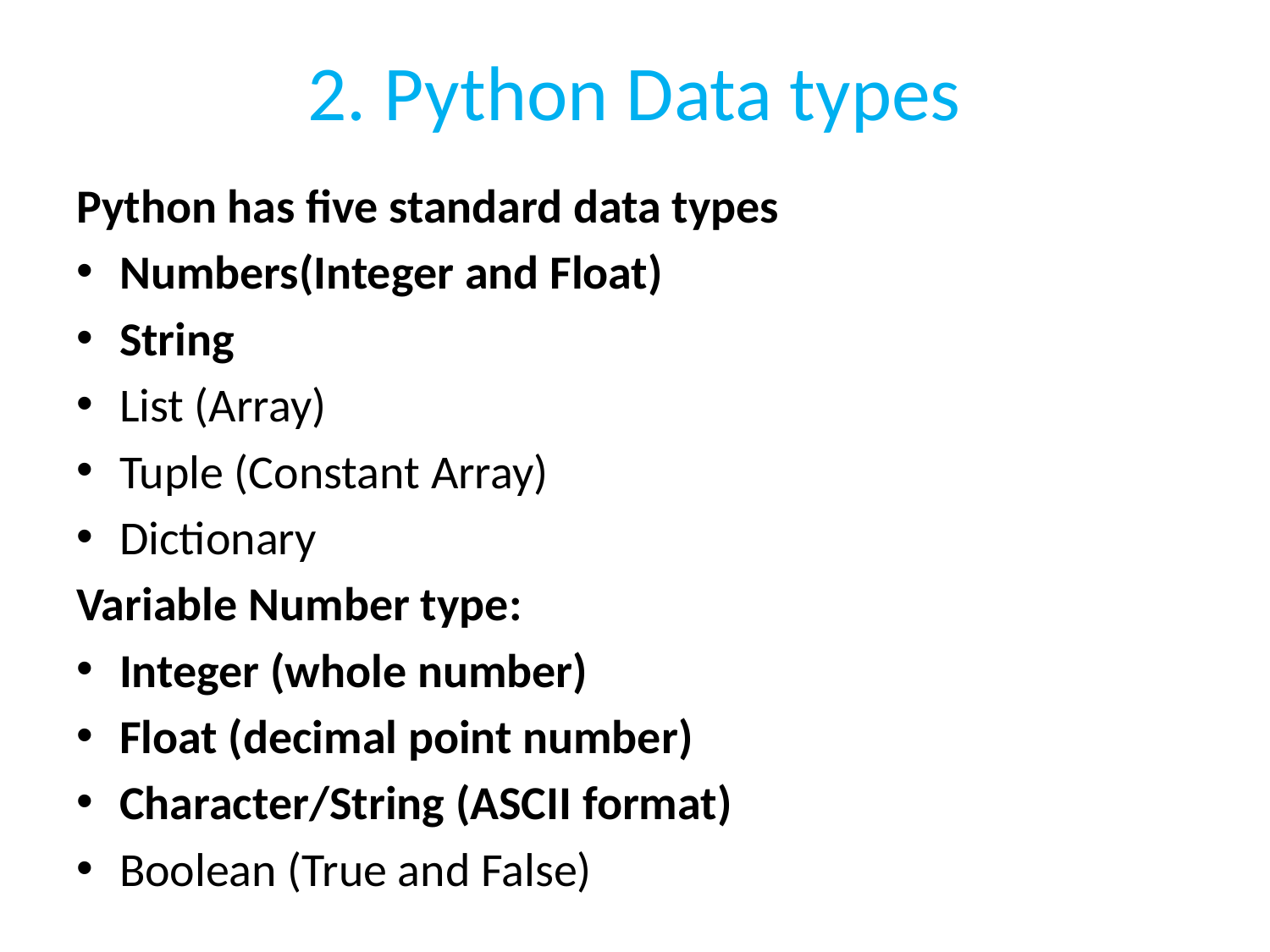

# 2. Python Data types
Python has five standard data types
Numbers(Integer and Float)
String
List (Array)
Tuple (Constant Array)
Dictionary
Variable Number type:
Integer (whole number)
Float (decimal point number)
Character/String (ASCII format)
Boolean (True and False)